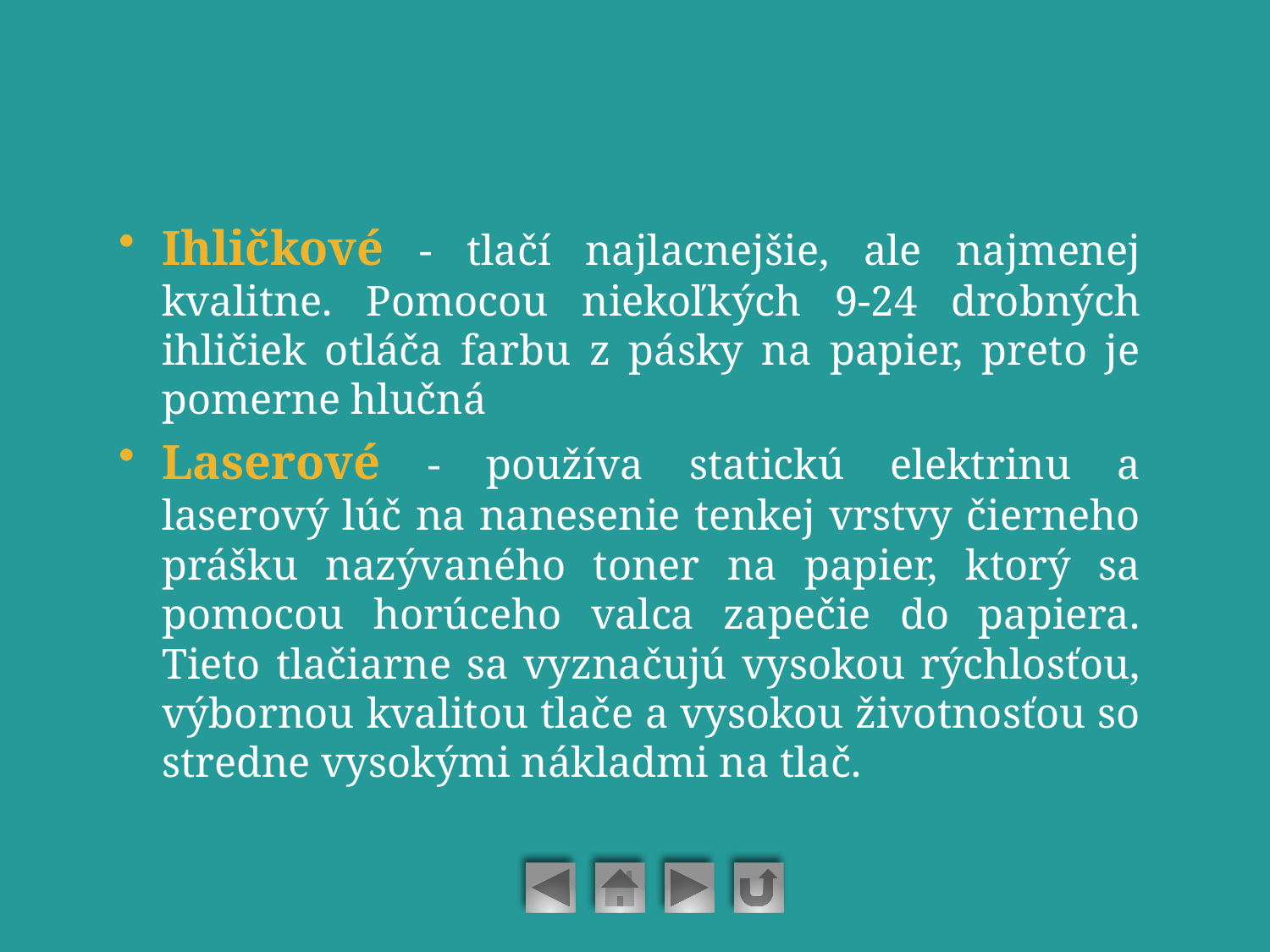

#
Ihličkové - tlačí najlacnejšie, ale najmenej kvalitne. Pomocou niekoľkých 9-24 drobných ihličiek otláča farbu z pásky na papier, preto je pomerne hlučná
Laserové - používa statickú elektrinu a laserový lúč na nanesenie tenkej vrstvy čierneho prášku nazývaného toner na papier, ktorý sa pomocou horúceho valca zapečie do papiera. Tieto tlačiarne sa vyznačujú vysokou rýchlosťou, výbornou kvalitou tlače a vysokou životnosťou so stredne vysokými nákladmi na tlač.